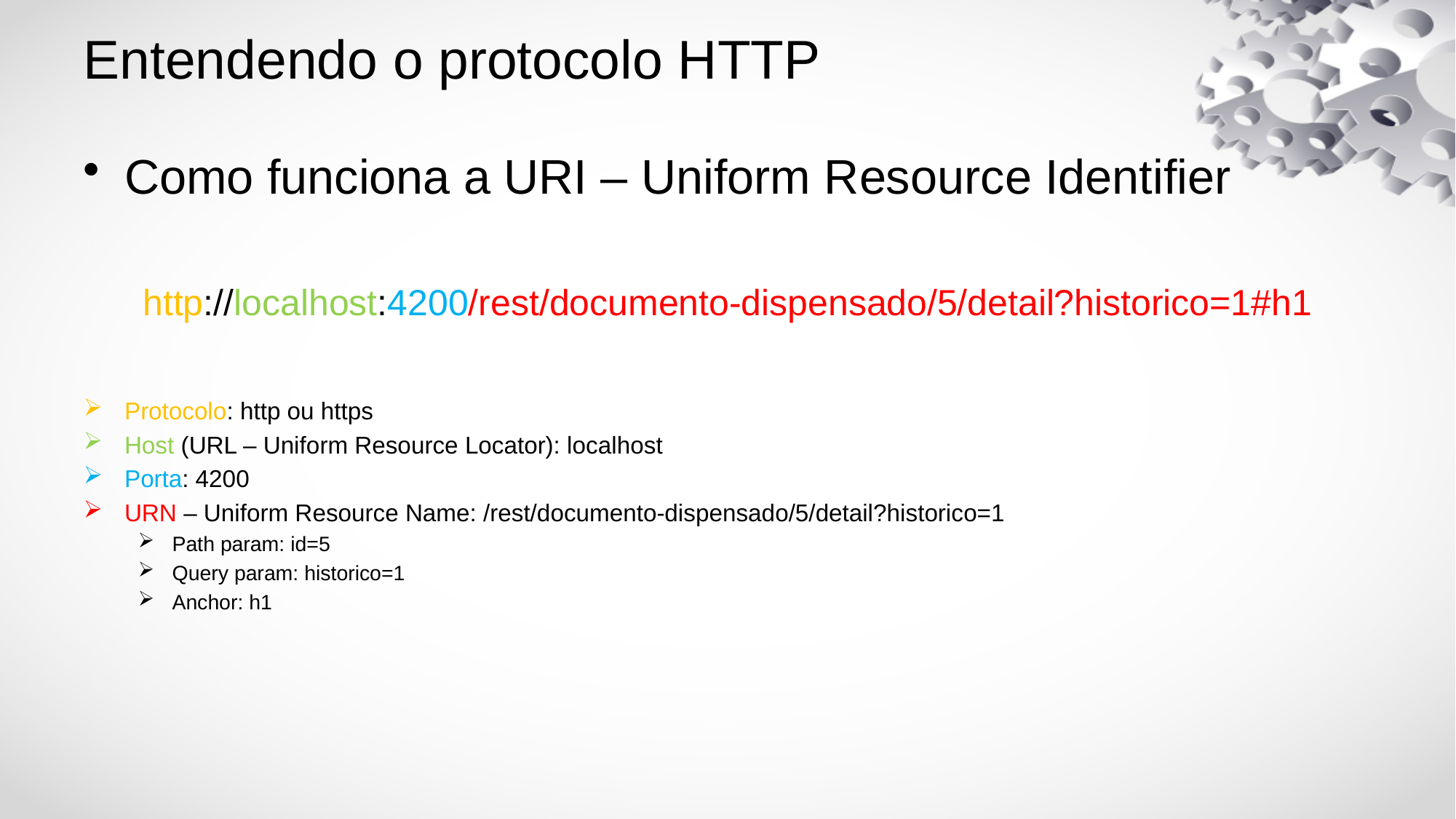

# Entendendo o protocolo HTTP
Como funciona a URI – Uniform Resource Identifier

http://localhost:4200/rest/documento-dispensado/5/detail?historico=1#h1

Protocolo: http ou https
Host (URL – Uniform Resource Locator): localhost
Porta: 4200
URN – Uniform Resource Name: /rest/documento-dispensado/5/detail?historico=1
Path param: id=5
Query param: historico=1
Anchor: h1